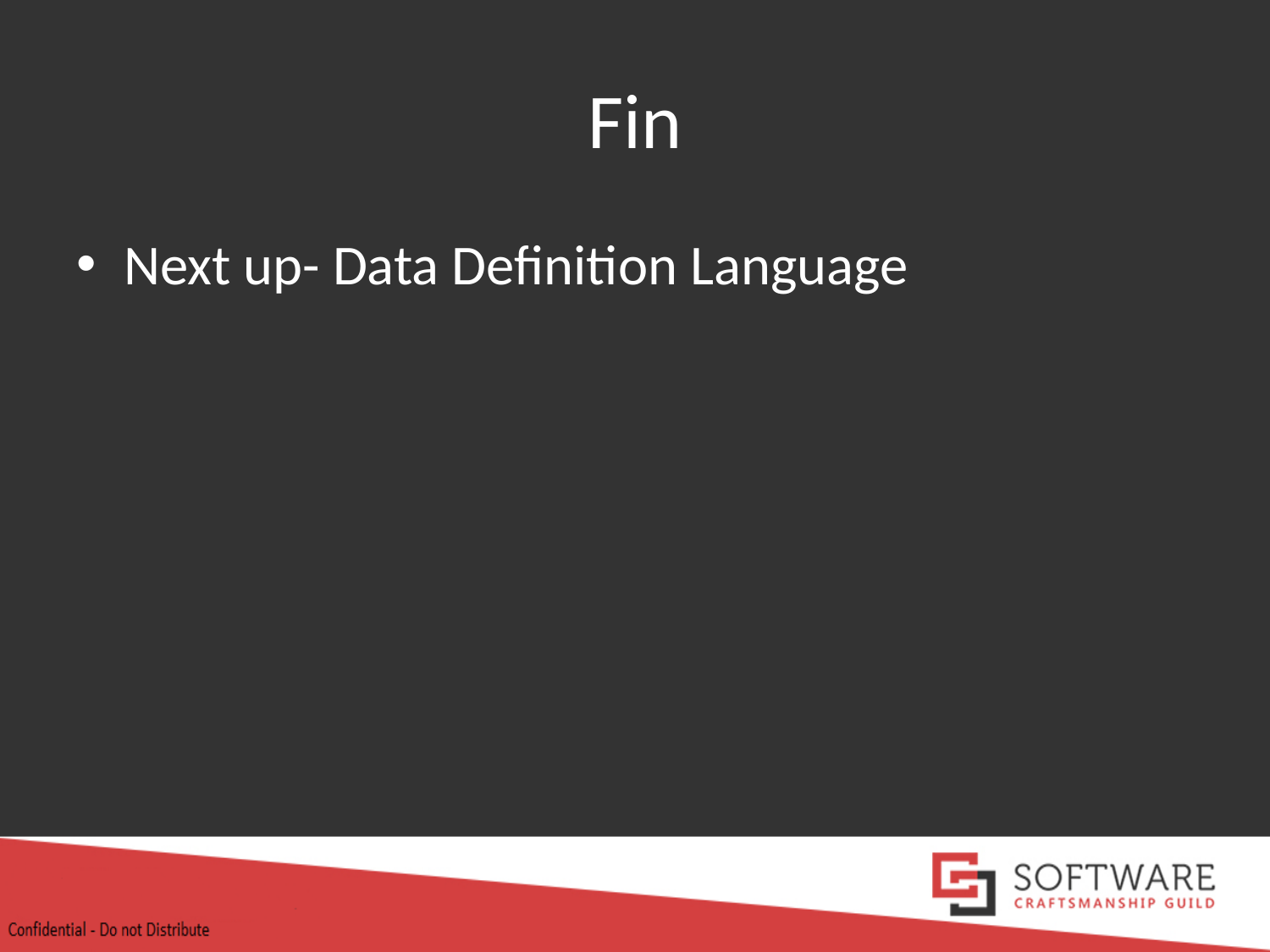

# Fin
Next up- Data Definition Language